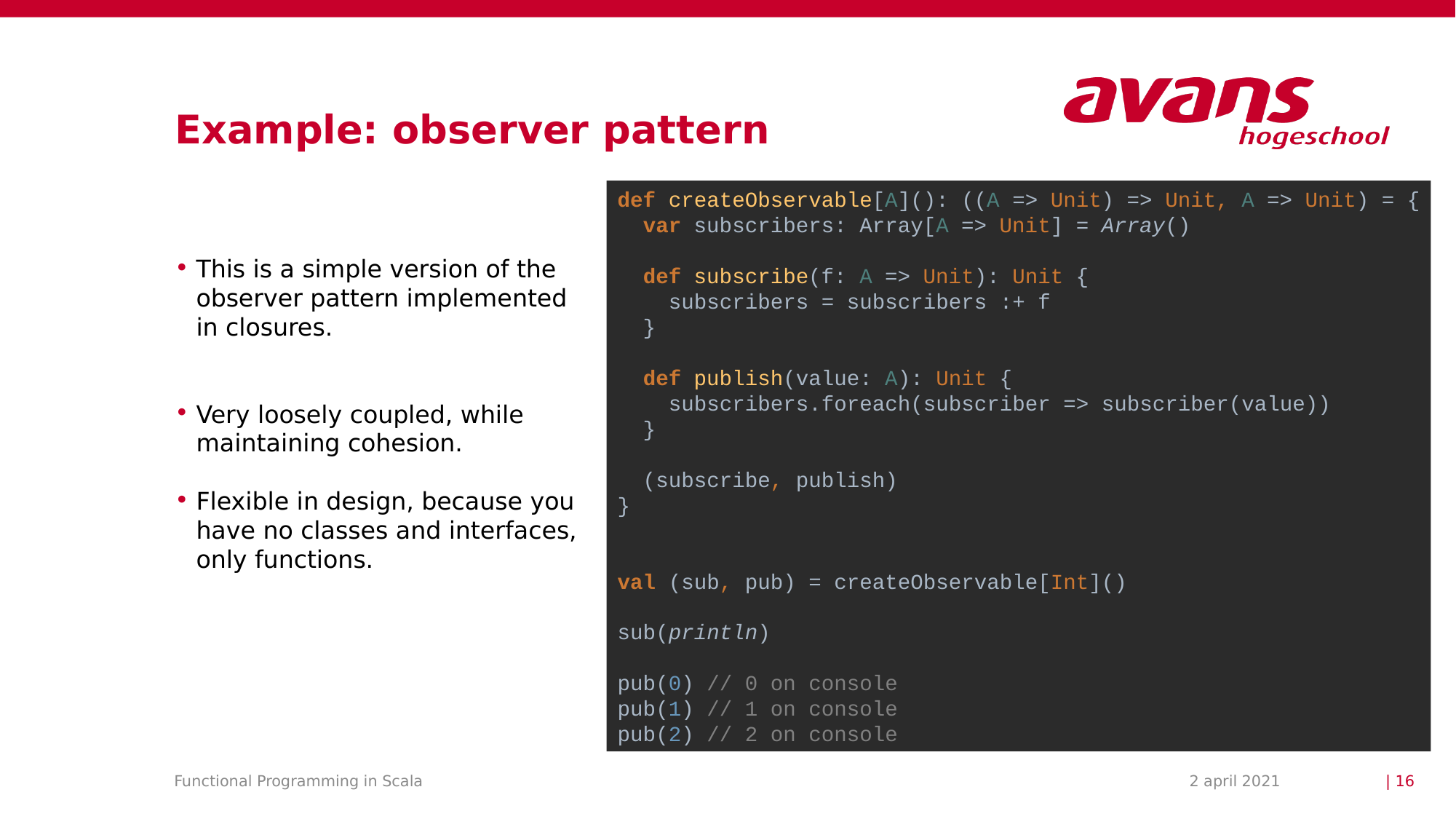

# Example: observer pattern
def createObservable[A](): ((A => Unit) => Unit, A => Unit) = {
  var subscribers: Array[A => Unit] = Array()
  def subscribe(f: A => Unit): Unit {
    subscribers = subscribers :+ f
  }
  def publish(value: A): Unit {
    subscribers.foreach(subscriber => subscriber(value))
  }
  (subscribe, publish)
}
val (sub, pub) = createObservable[Int]()
sub(println)
pub(0) // 0 on console
pub(1) // 1 on console
pub(2) // 2 on console
This is a simple version of the observer pattern implemented in closures.

Very loosely coupled, while maintaining cohesion.

Flexible in design, because you have no classes and interfaces, only functions.

2 april 2021
| 16